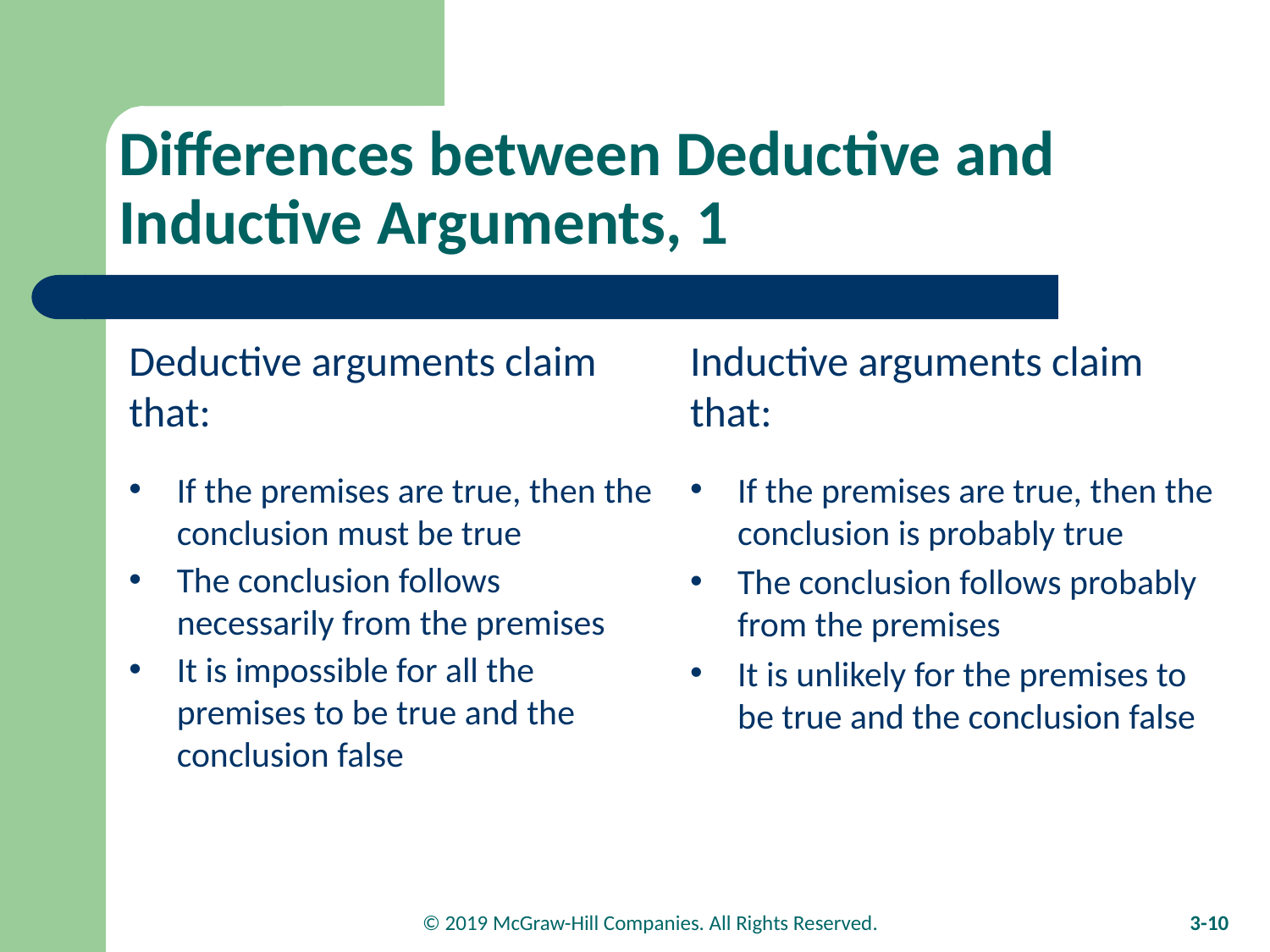

# Differences between Deductive and Inductive Arguments, 1
Deductive arguments claim that:

If the premises are true, then the conclusion must be true
The conclusion follows necessarily from the premises
It is impossible for all the premises to be true and the conclusion false
Inductive arguments claim that:

If the premises are true, then the conclusion is probably true
The conclusion follows probably from the premises
It is unlikely for the premises to be true and the conclusion false